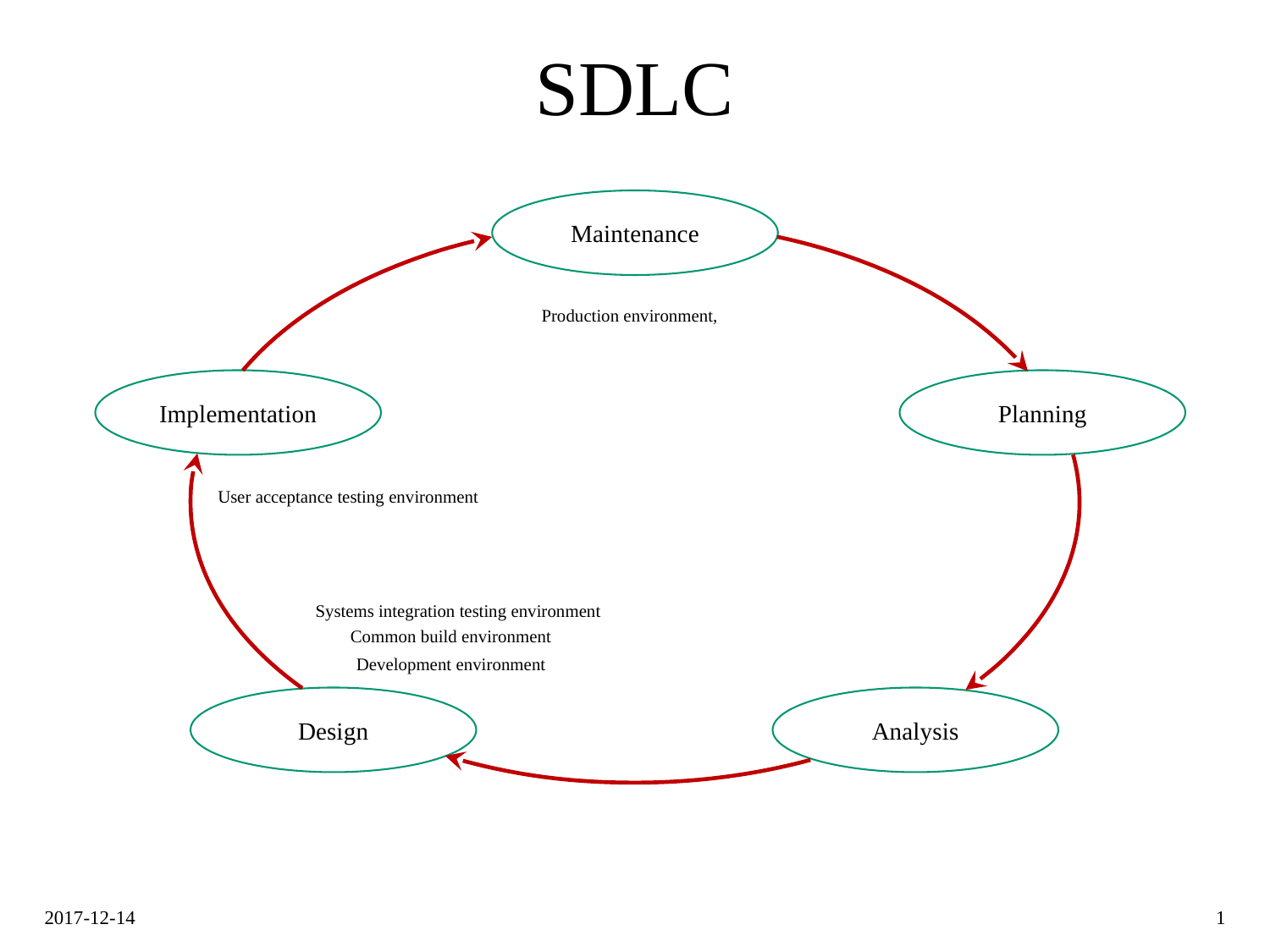

# SDLC

Maintenance
Production environment,
Implementation
Planning
User acceptance testing environment
Systems integration testing environment
Common build environment
Development environment
Design
Analysis
2017-12-14

1